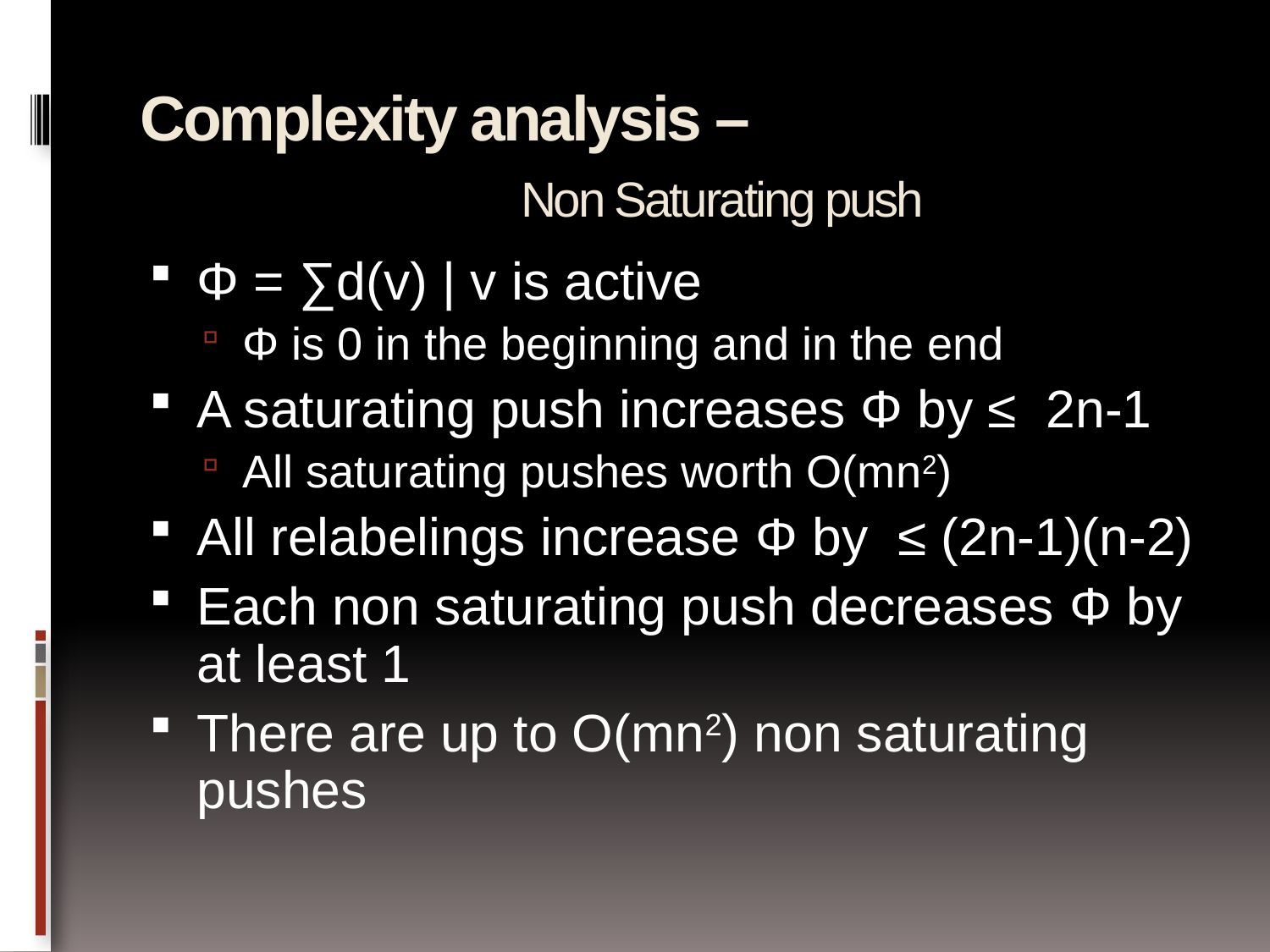

# Complexity analysis – Non Saturating push
Φ = ∑d(v) | v is active
Φ is 0 in the beginning and in the end
A saturating push increases Φ by ≤  2n-1
All saturating pushes worth O(mn2)
All relabelings increase Φ by  ≤ (2n-1)(n-2)
Each non saturating push decreases Φ by at least 1
There are up to O(mn2) non saturating pushes